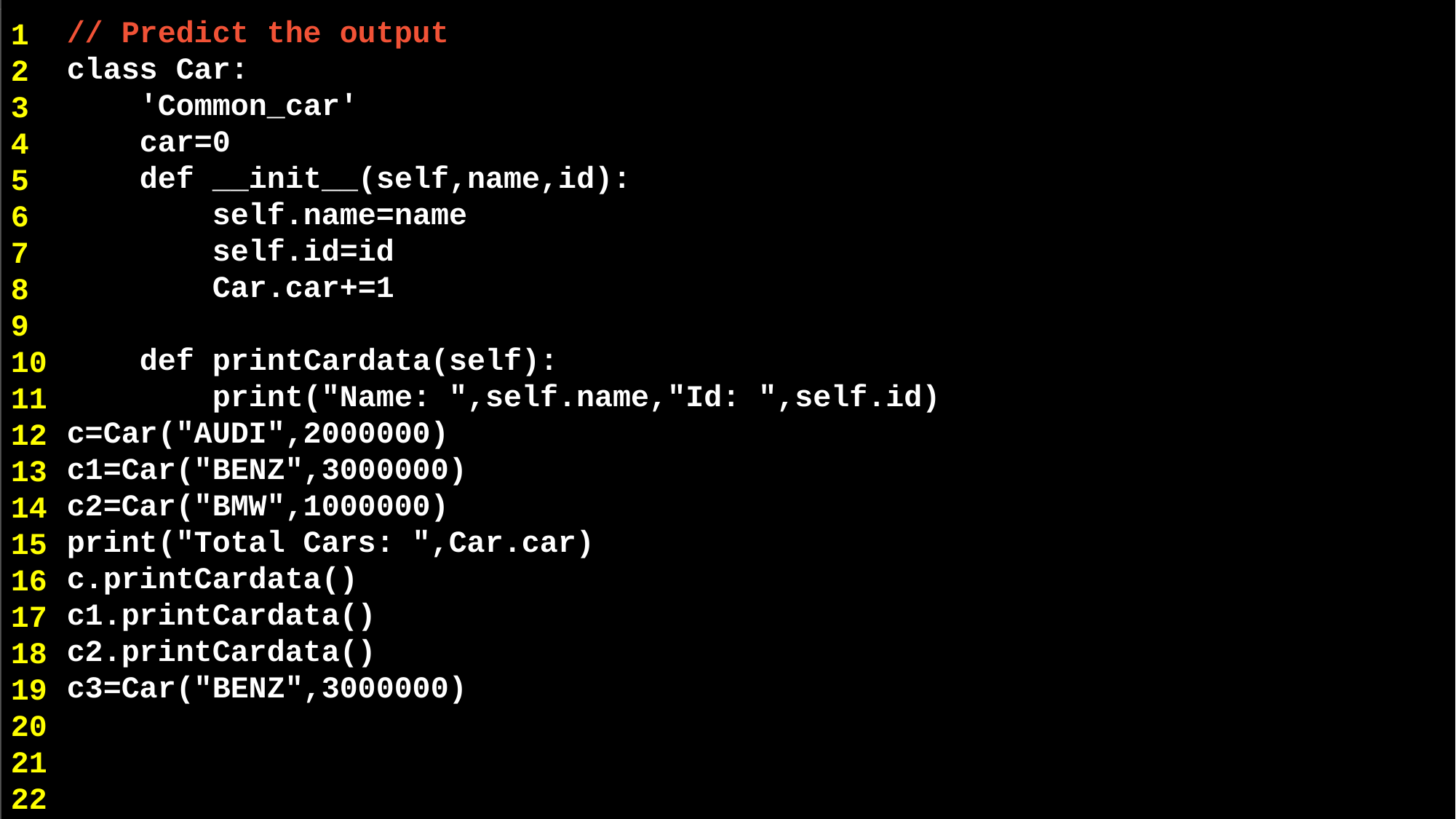

// Predict the output
class Car:
    'Common_car'
    car=0
    def __init__(self,name,id):
        self.name=name
        self.id=id
        Car.car+=1

    def printCardata(self):
        print("Name: ",self.name,"Id: ",self.id)
c=Car("AUDI",2000000)
c1=Car("BENZ",3000000)
c2=Car("BMW",1000000)
print("Total Cars: ",Car.car)
c.printCardata()
c1.printCardata()
c2.printCardata()
c3=Car("BENZ",3000000)

1
2
3
4
5
6
7
8
9
10
11
12
13
14
15
16
17
18
19
20
21
22